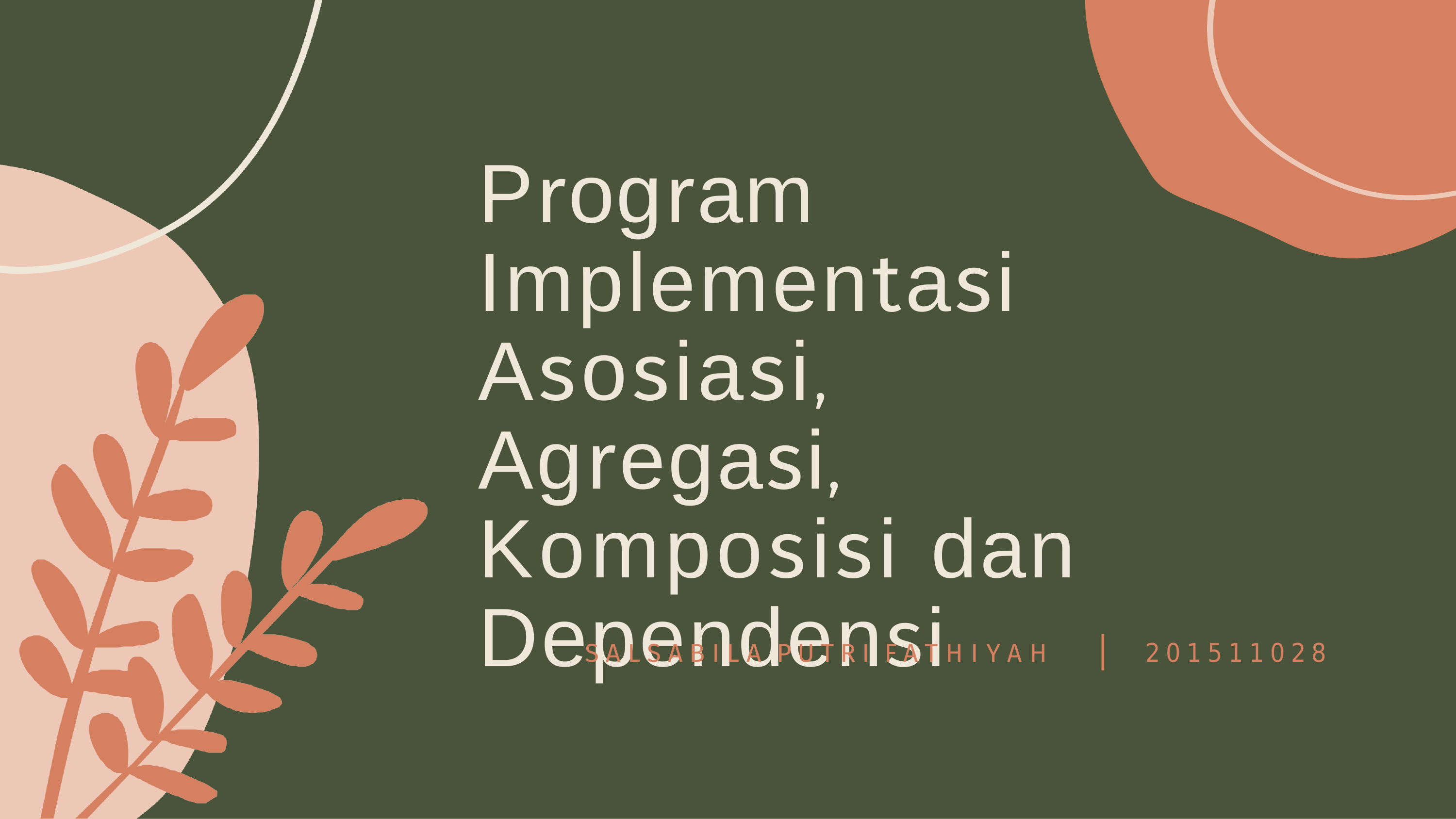

Program  Implementasi  Asosiasi, Agregasi,  Komposisi dan  Dependensi
SALSABILA PUTRI FATHIYAH	|	201511028